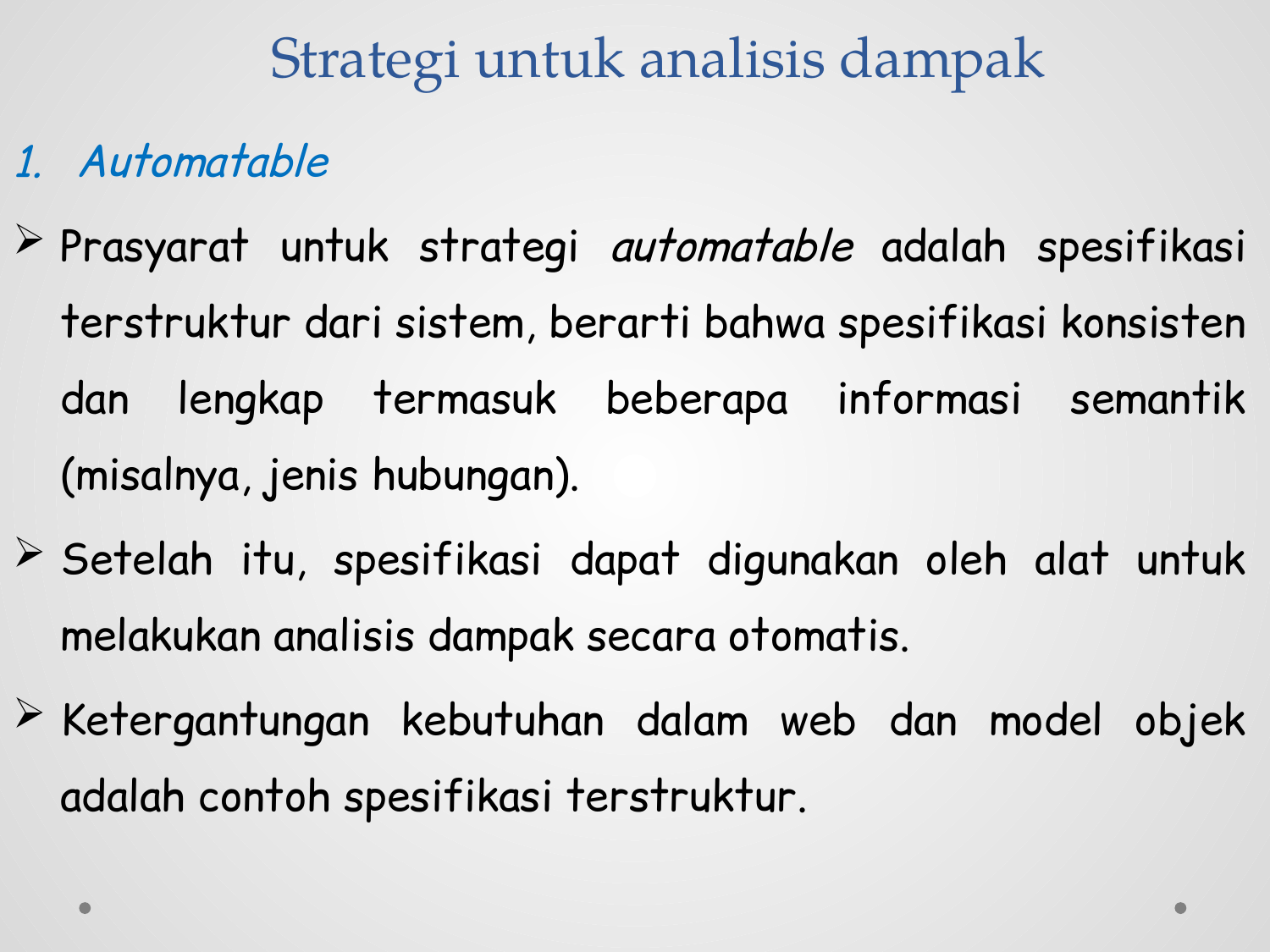

# Strategi untuk analisis dampak
Automatable
Prasyarat untuk strategi automatable adalah spesifikasi terstruktur dari sistem, berarti bahwa spesifikasi konsisten dan lengkap termasuk beberapa informasi semantik (misalnya, jenis hubungan).
Setelah itu, spesifikasi dapat digunakan oleh alat untuk melakukan analisis dampak secara otomatis.
Ketergantungan kebutuhan dalam web dan model objek adalah contoh spesifikasi terstruktur.